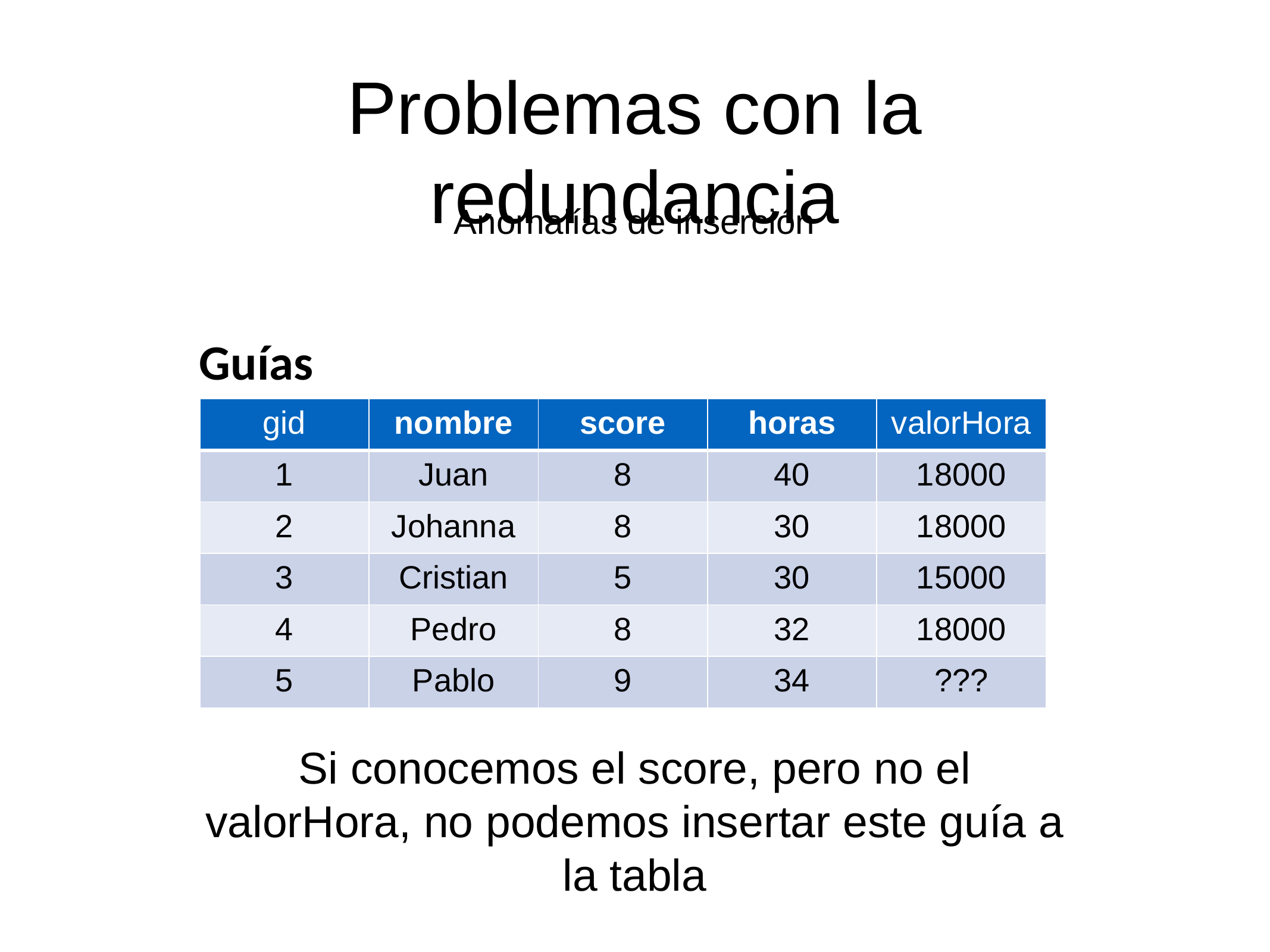

Problemas con la redundancia
Anomalías de inserción
Guías
| gid | nombre | score | horas | valorHora |
| --- | --- | --- | --- | --- |
| 1 | Juan | 8 | 40 | 18000 |
| 2 | Johanna | 8 | 30 | 18000 |
| 3 | Cristian | 5 | 30 | 15000 |
| 4 | Pedro | 8 | 32 | 18000 |
| 5 | Pablo | 9 | 34 | ??? |
Si conocemos el score, pero no el valorHora, no podemos insertar este guía a la tabla